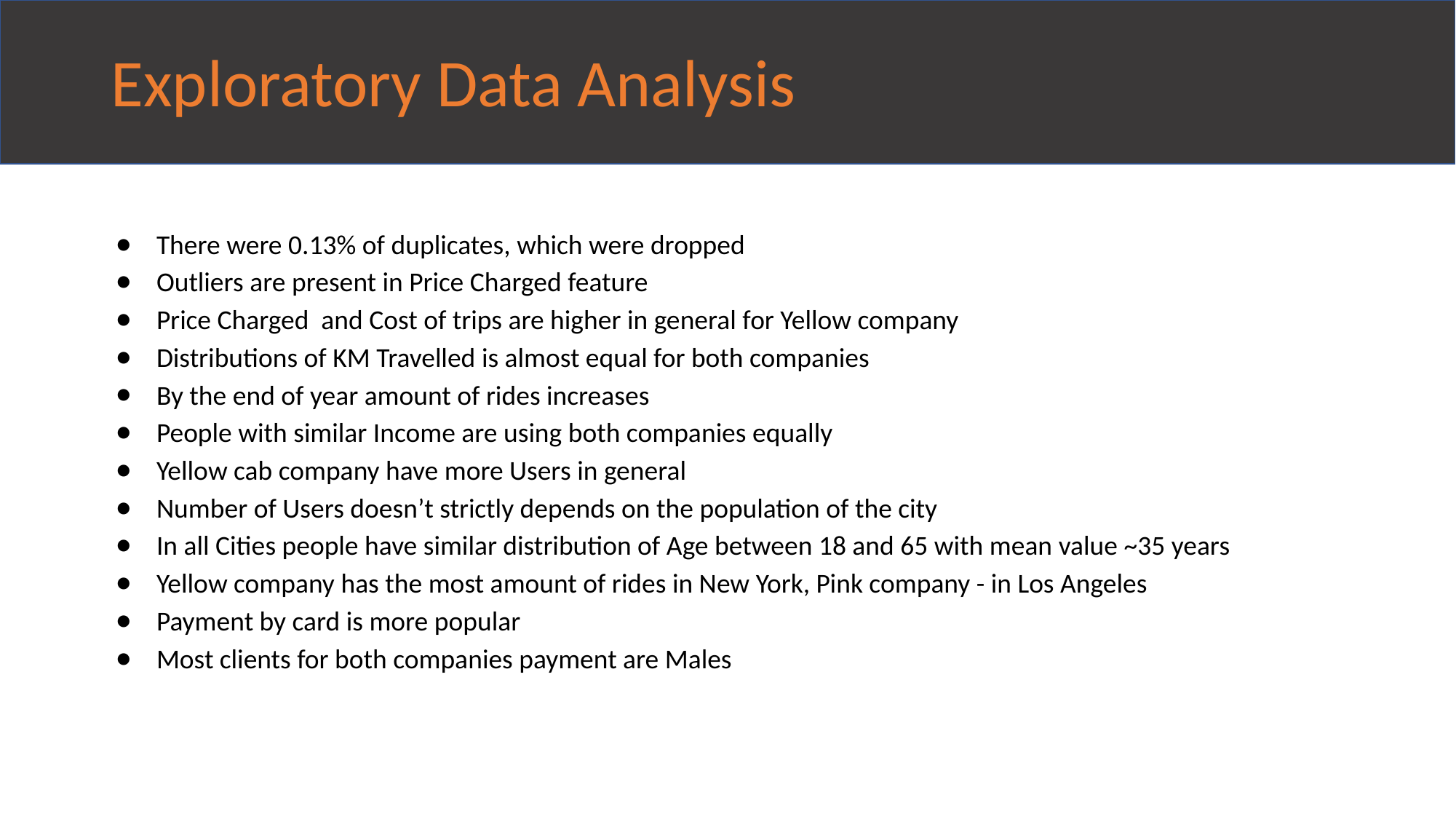

# Exploratory Data Analysis
There were 0.13% of duplicates, which were dropped
Outliers are present in Price Charged feature
Price Charged  and Cost of trips are higher in general for Yellow company
Distributions of KM Travelled is almost equal for both companies
By the end of year amount of rides increases
People with similar Income are using both companies equally
Yellow cab company have more Users in general
Number of Users doesn’t strictly depends on the population of the city
In all Cities people have similar distribution of Age between 18 and 65 with mean value ~35 years
Yellow company has the most amount of rides in New York, Pink company - in Los Angeles
Payment by card is more popular
Most clients for both companies payment are Males